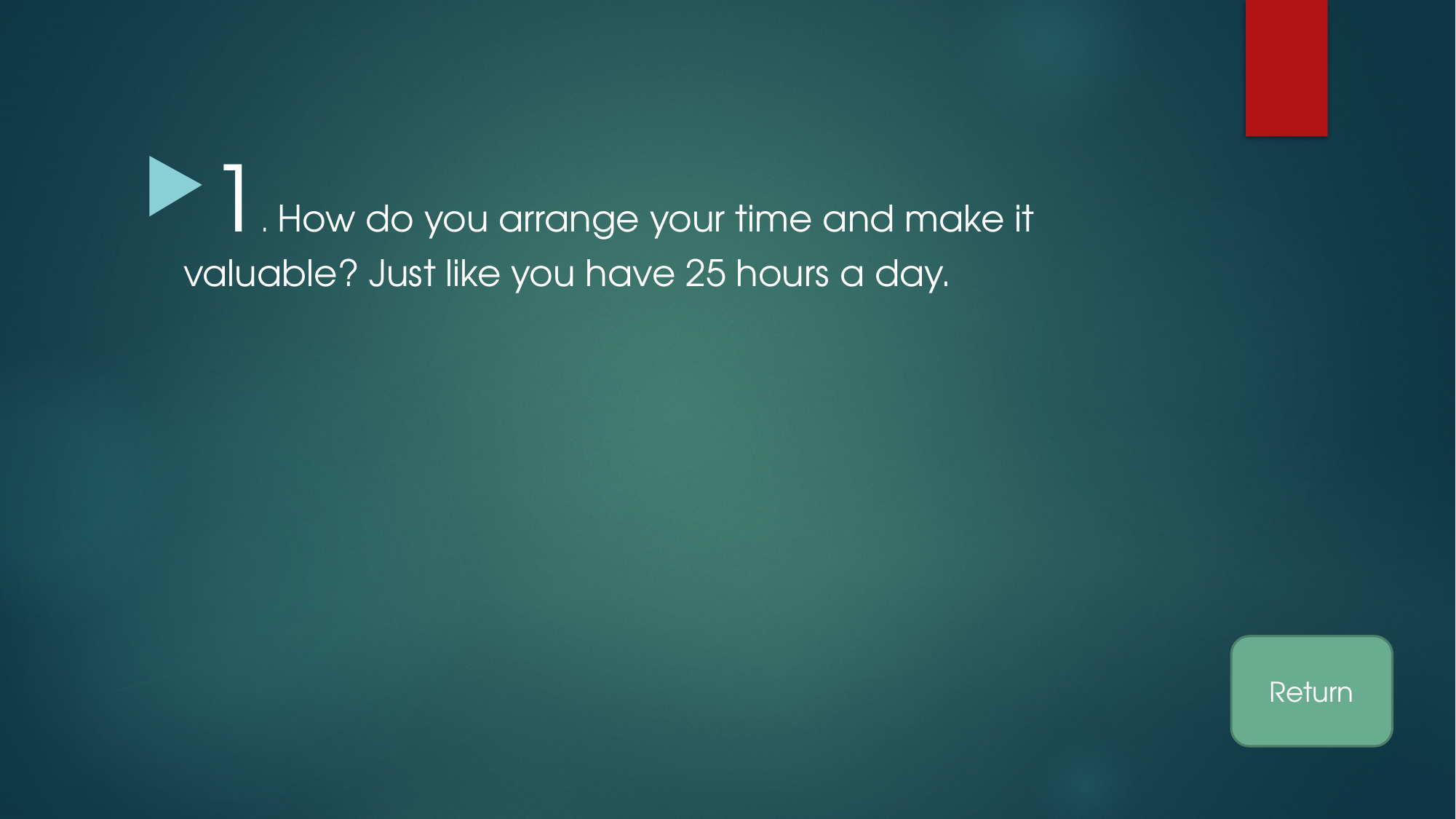

1. How do you arrange your time and make it valuable? Just like you have 25 hours a day.
Return